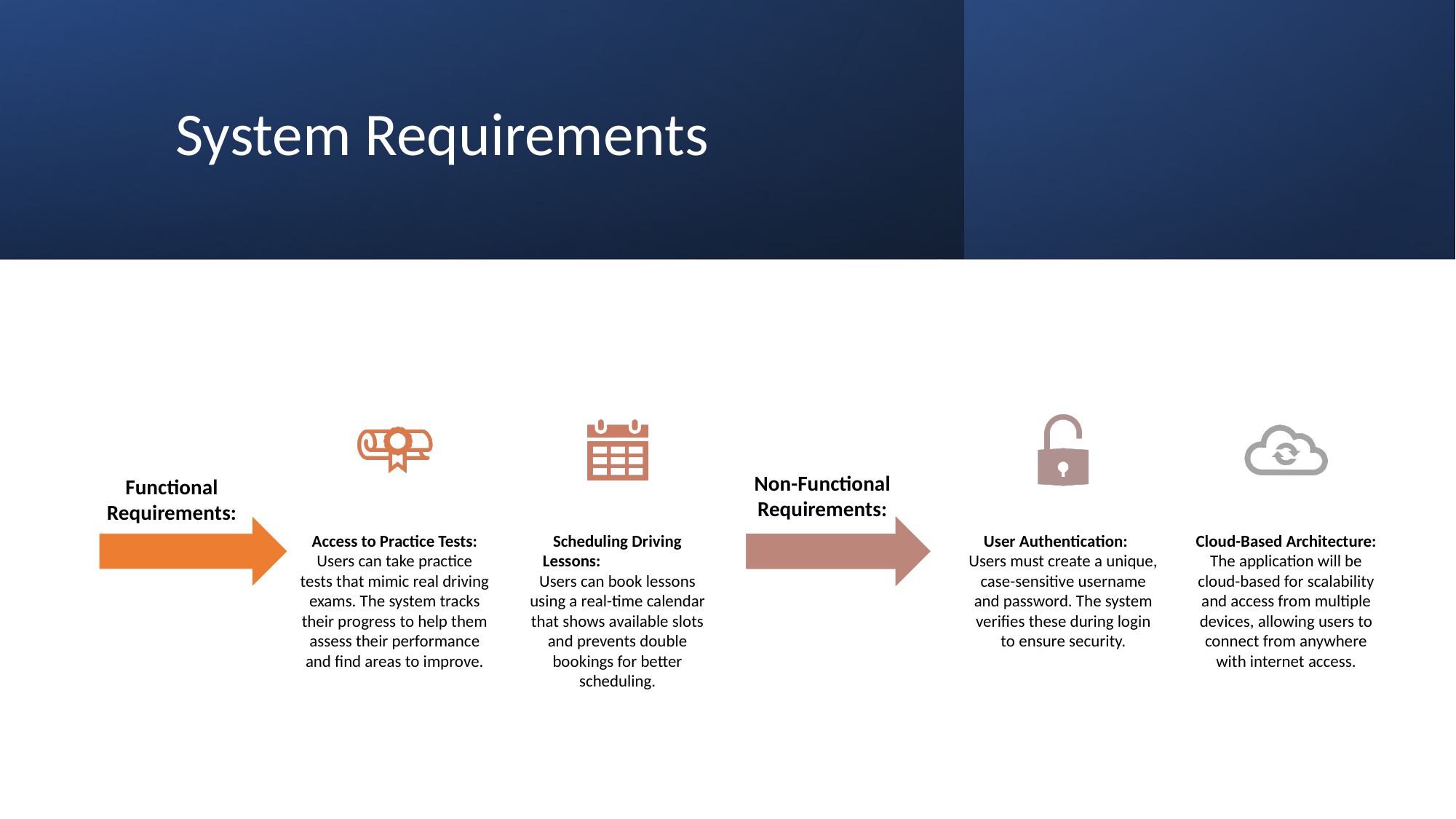

# System Requirements
Functional Requirements:
Access to Practice Tests: Users can take practice tests that mimic real driving exams. The system tracks their progress to help them assess their performance and find areas to improve.
Scheduling Driving Lessons:                         Users can book lessons using a real-time calendar that shows available slots and prevents double bookings for better scheduling.
Non-Functional Requirements:
User Authentication:     Users must create a unique, case-sensitive username and password. The system verifies these during login to ensure security.
Cloud-Based Architecture: The application will be cloud-based for scalability and access from multiple devices, allowing users to connect from anywhere with internet access.